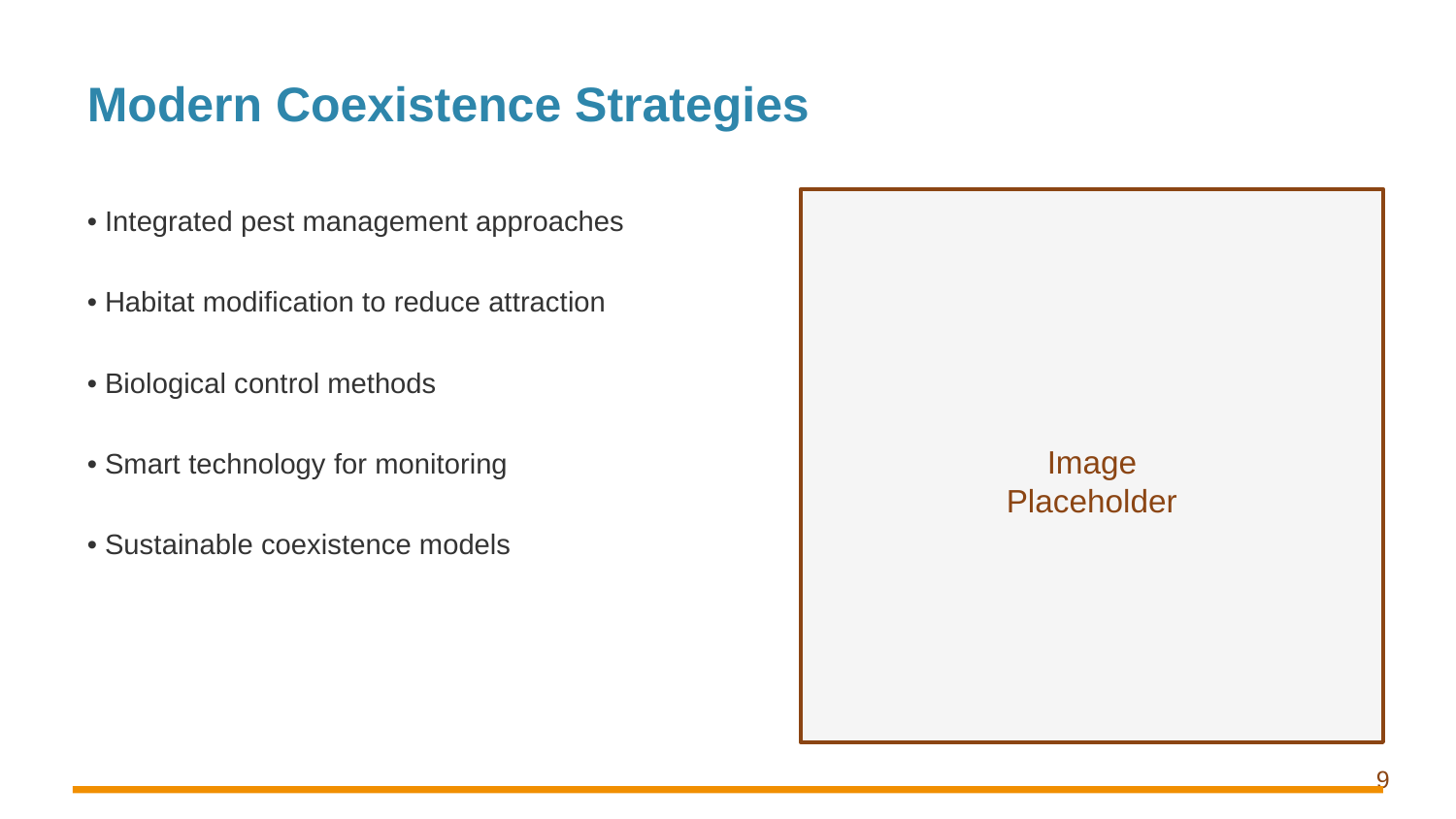

Modern Coexistence Strategies
• Integrated pest management approaches

• Habitat modification to reduce attraction

• Biological control methods

• Smart technology for monitoring

• Sustainable coexistence models

Image
Placeholder
9